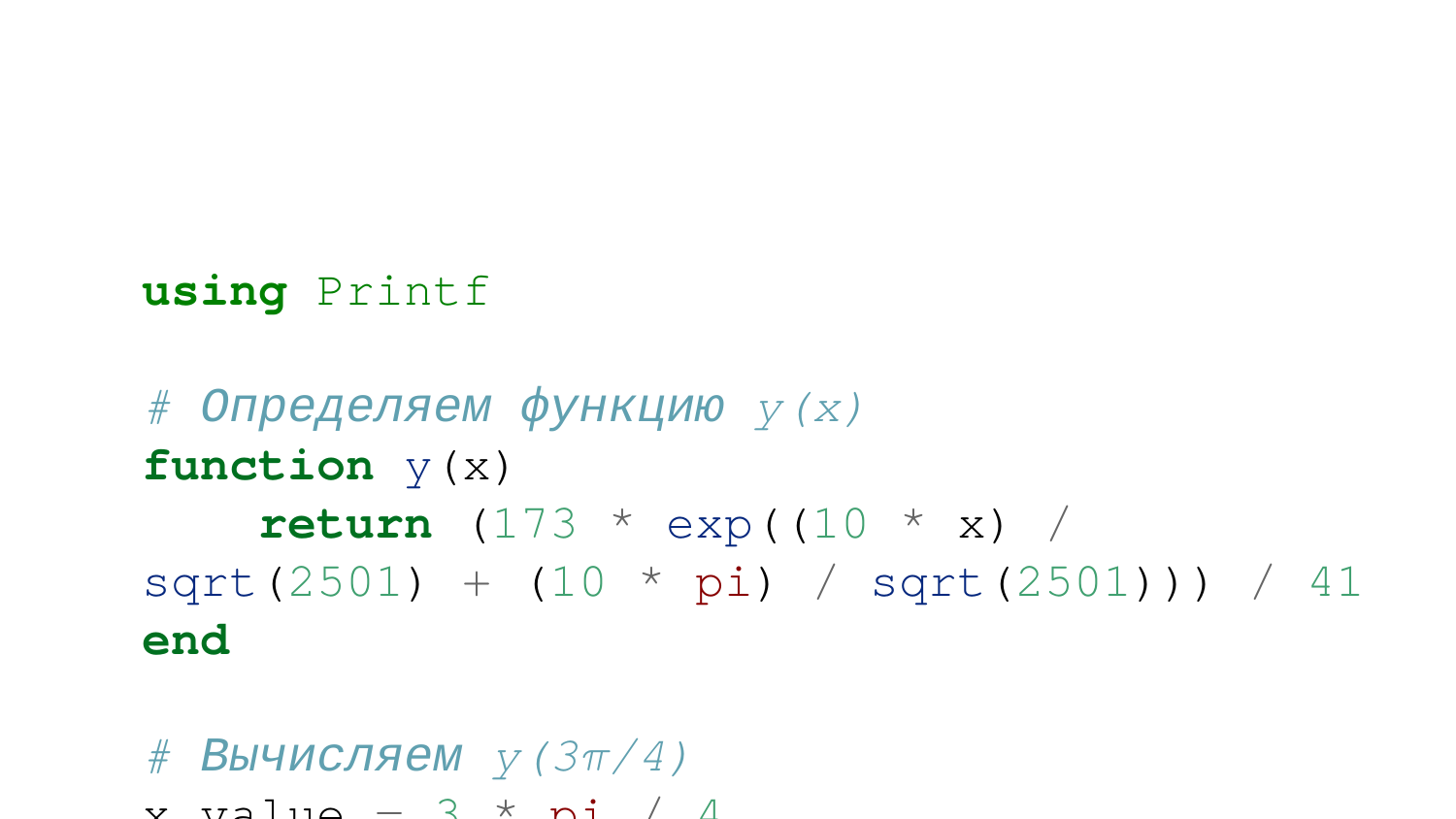

using Printf
# Определяем функцию y(x)
function y(x)
    return (173 * exp((10 * x) / sqrt(2501) + (10 * pi) / sqrt(2501))) / 41
end
# Вычисляем y(3π/4)
x_value = 3 * pi / 4
result = y(x_value)
@printf("y(3π/4) = %.5f\n", result)
y(3π/4) = 12.66772